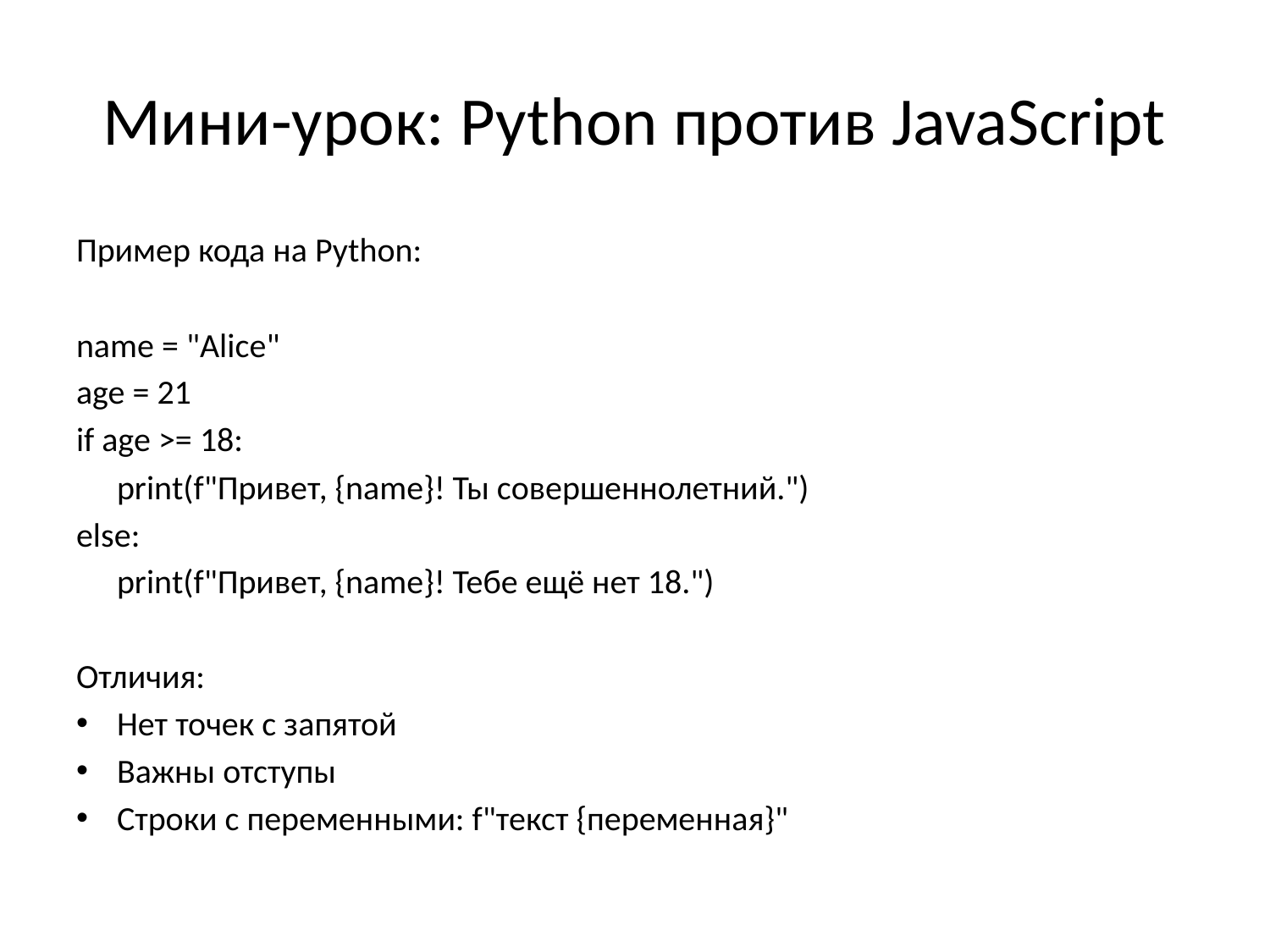

# Мини-урок: Python против JavaScript
Пример кода на Python:

name = "Alice"
age = 21
if age >= 18:
	print(f"Привет, {name}! Ты совершеннолетний.")
else:
	print(f"Привет, {name}! Тебе ещё нет 18.")

Отличия:
Нет точек с запятой
Важны отступы
Строки с переменными: f"текст {переменная}"